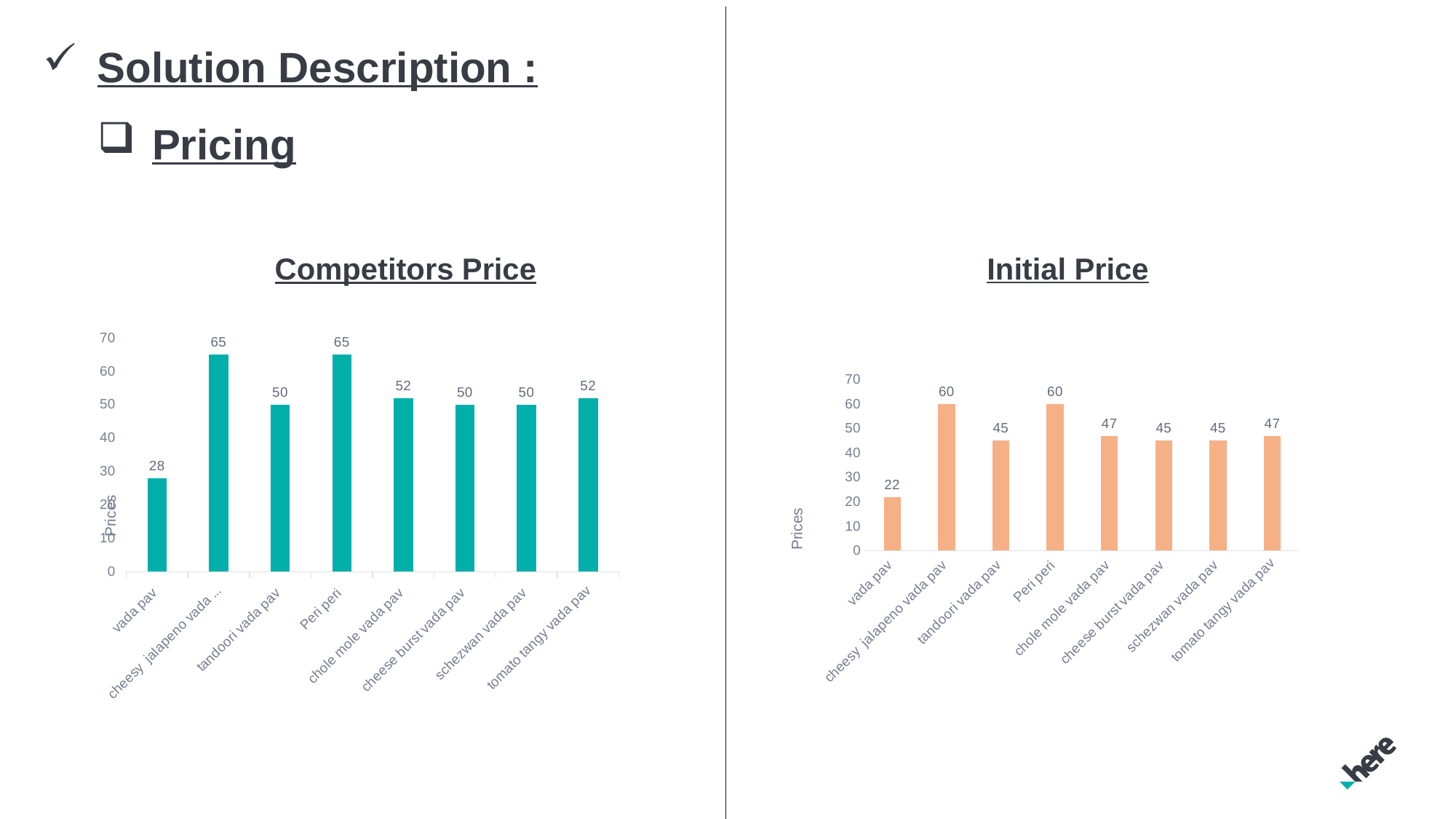

Solution Description :

# Pricing
Initial Price
Competitors Price

### Chart

| Category | Prices |
|---|---|
| vada pav  | 28.0 |
| cheesy  jalapeno vada pav  | 65.0 |
| tandoori vada pav  | 50.0 |
| Peri peri  | 65.0 |
| chole mole vada pav  | 52.0 |
| cheese burst vada pav  | 50.0 |
| schezwan vada pav  | 50.0 |
| tomato tangy vada pav | 52.0 |

### Chart

| Category | Prices |
|---|---|
| vada pav  | 22.0 |
| cheesy  jalapeno vada pav  | 60.0 |
| tandoori vada pav  | 45.0 |
| Peri peri  | 60.0 |
| chole mole vada pav  | 47.0 |
| cheese burst vada pav  | 45.0 |
| schezwan vada pav  | 45.0 |
| tomato tangy vada pav | 47.0 |